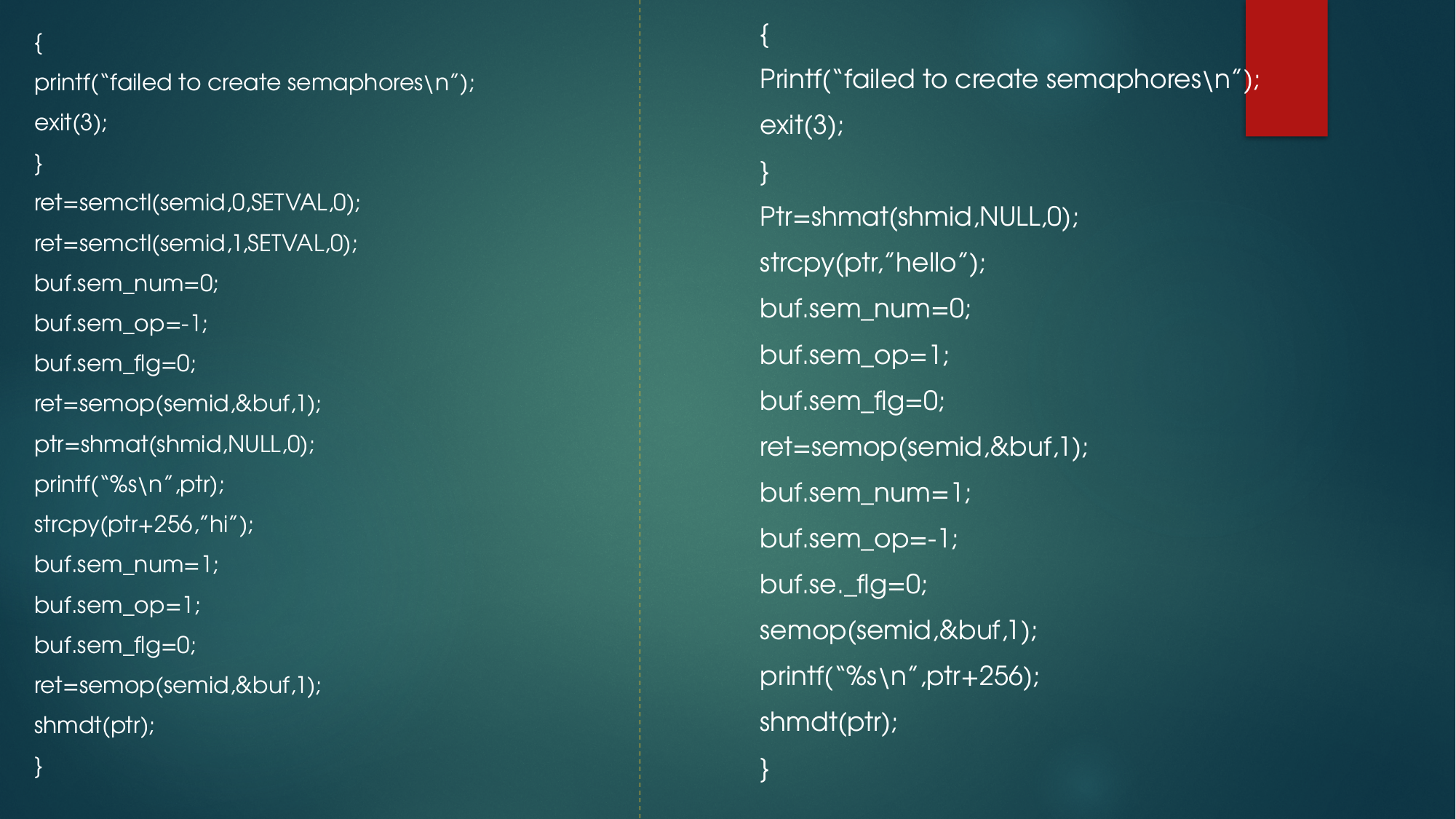

{
Printf(“failed to create semaphores\n”);
exit(3);
}
Ptr=shmat(shmid,NULL,0);
strcpy(ptr,”hello”);
buf.sem_num=0;
buf.sem_op=1;
buf.sem_flg=0;
ret=semop(semid,&buf,1);
buf.sem_num=1;
buf.sem_op=-1;
buf.se._flg=0;
semop(semid,&buf,1);
printf(“%s\n”,ptr+256);
shmdt(ptr);
}

{
printf(“failed to create semaphores\n”);
exit(3);
}
ret=semctl(semid,0,SETVAL,0);
ret=semctl(semid,1,SETVAL,0);
buf.sem_num=0;
buf.sem_op=-1;
buf.sem_flg=0;
ret=semop(semid,&buf,1);
ptr=shmat(shmid,NULL,0);
printf(“%s\n”,ptr);
strcpy(ptr+256,”hi”);
buf.sem_num=1;
buf.sem_op=1;
buf.sem_flg=0;
ret=semop(semid,&buf,1);
shmdt(ptr);
}